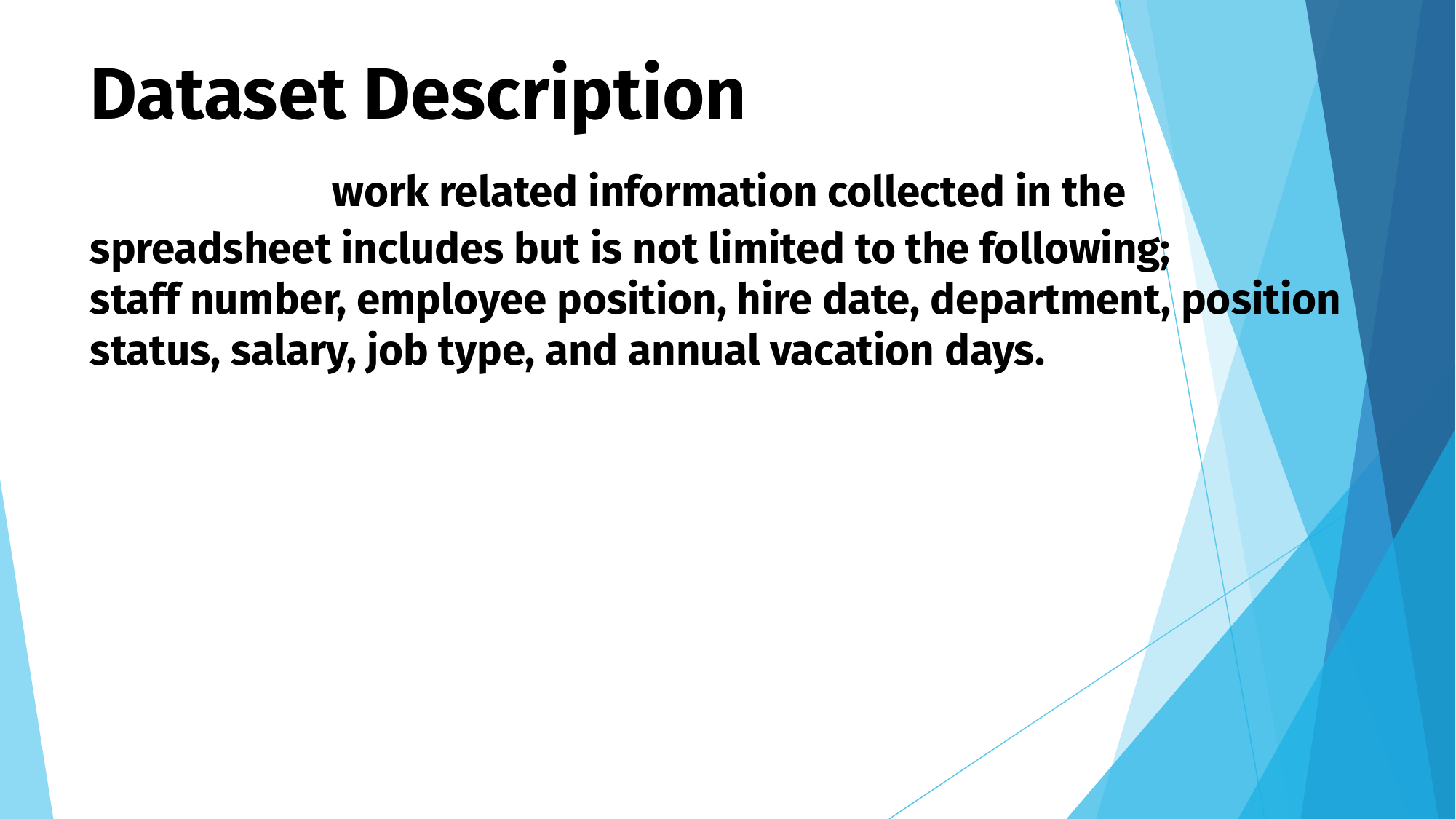

# Dataset Description work related information collected in the spreadsheet includes but is not limited to the following; staff number, employee position, hire date, department, position status, salary, job type, and annual vacation days.